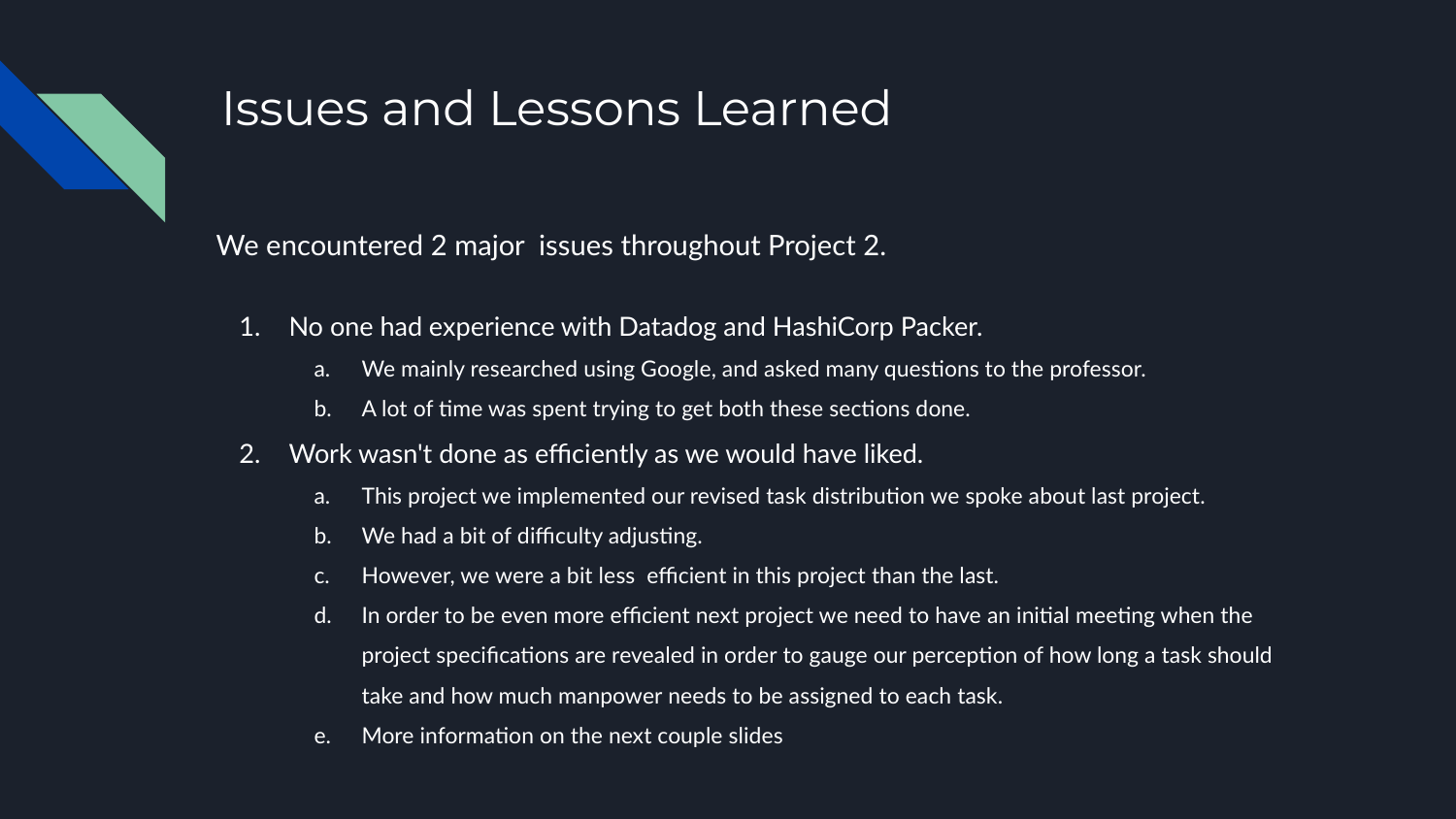

# Issues and Lessons Learned
We encountered 2 major  issues throughout Project 2.
No one had experience with Datadog and HashiCorp Packer.
We mainly researched using Google, and asked many questions to the professor.
A lot of time was spent trying to get both these sections done.
Work wasn't done as efficiently as we would have liked.
This project we implemented our revised task distribution we spoke about last project.
We had a bit of difficulty adjusting.
However, we were a bit less  efficient in this project than the last.
In order to be even more efficient next project we need to have an initial meeting when the project specifications are revealed in order to gauge our perception of how long a task should take and how much manpower needs to be assigned to each task.
More information on the next couple slides